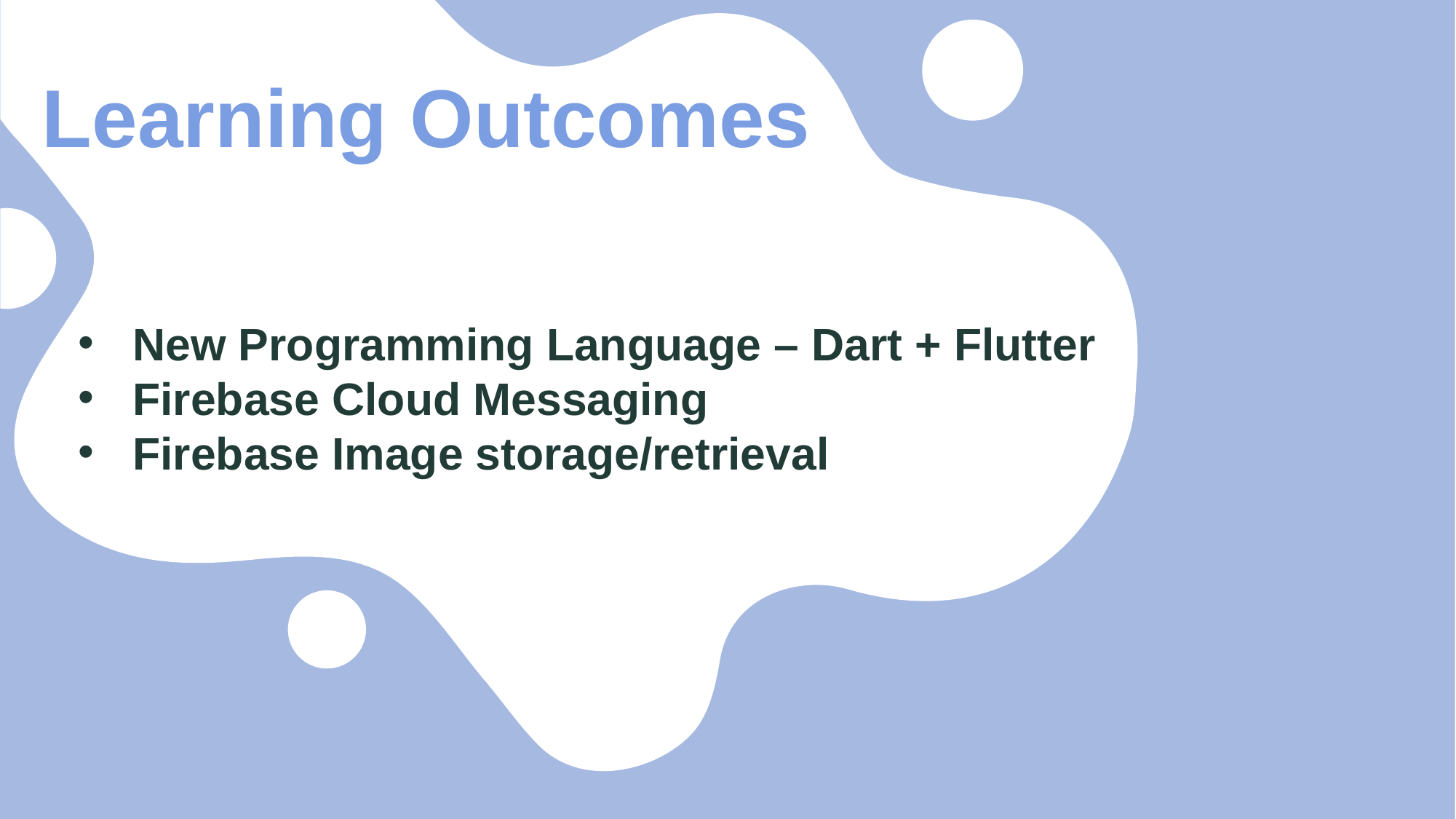

Learning Outcomes
New Programming Language – Dart + Flutter
Firebase Cloud Messaging
Firebase Image storage/retrieval